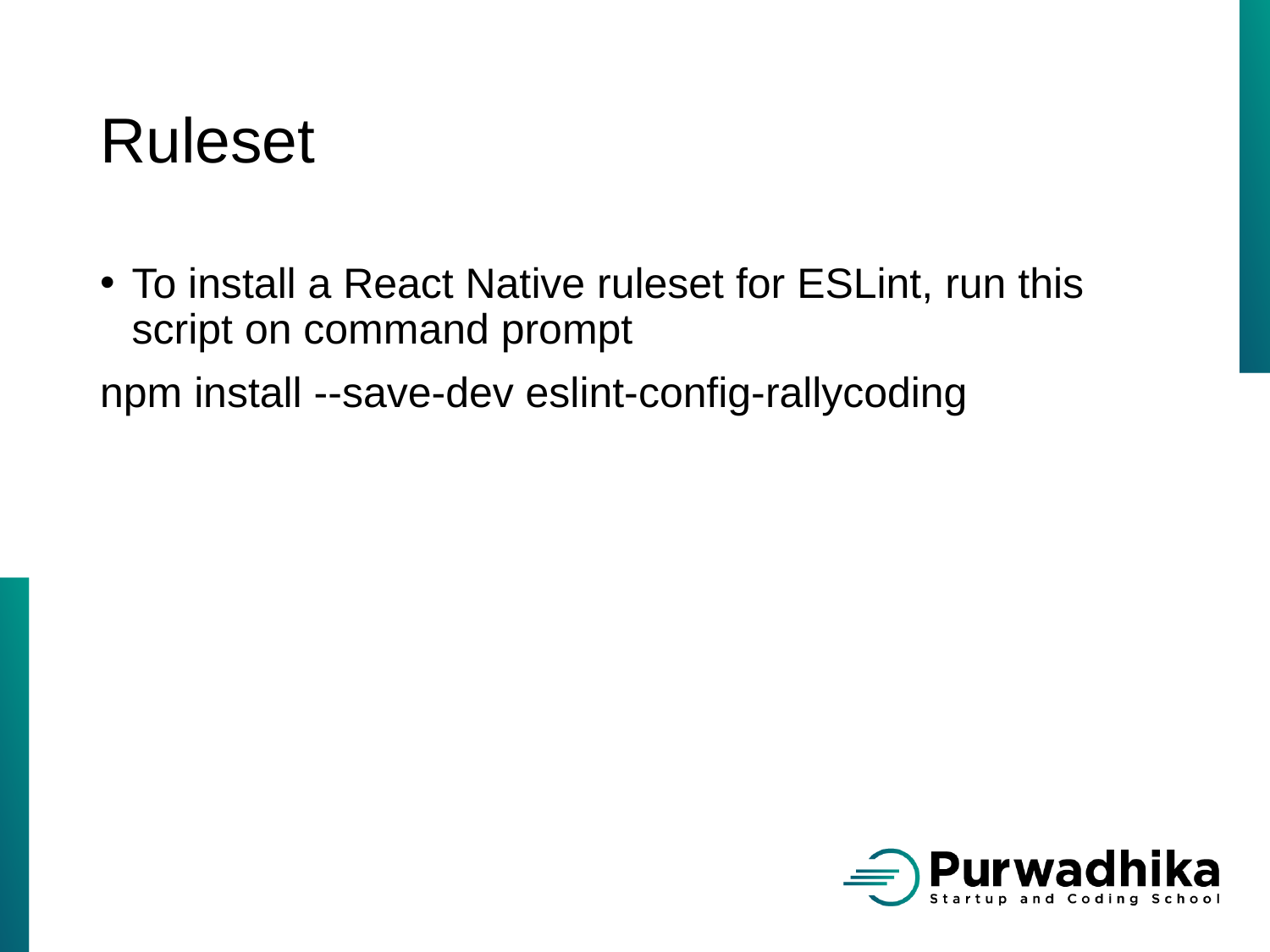

# Ruleset
To install a React Native ruleset for ESLint, run this script on command prompt
npm install --save-dev eslint-config-rallycoding